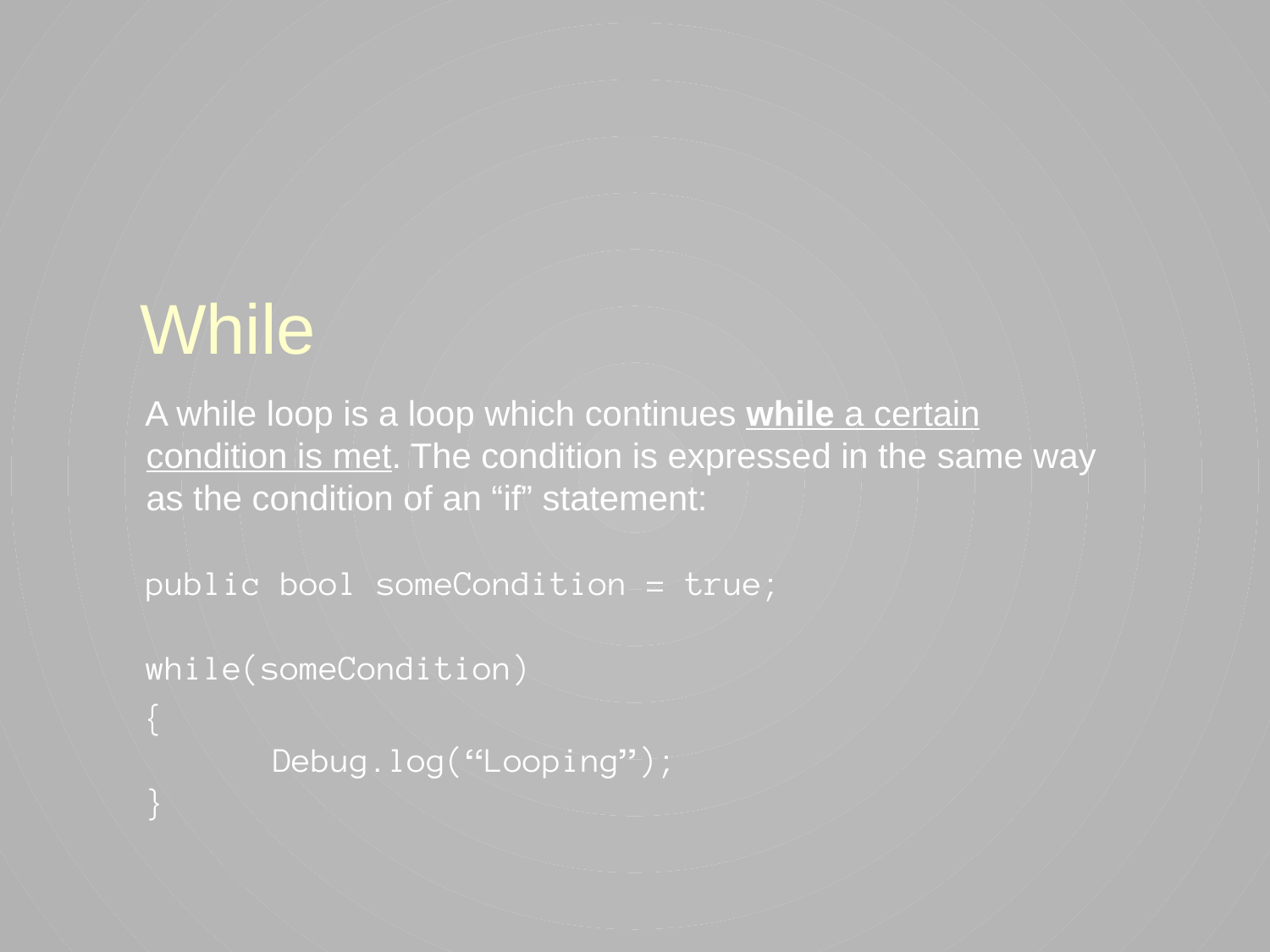

# While
A while loop is a loop which continues while a certain condition is met. The condition is expressed in the same way as the condition of an “if” statement:
public bool someCondition = true;
while(someCondition)
{
	Debug.log(“Looping”);
}